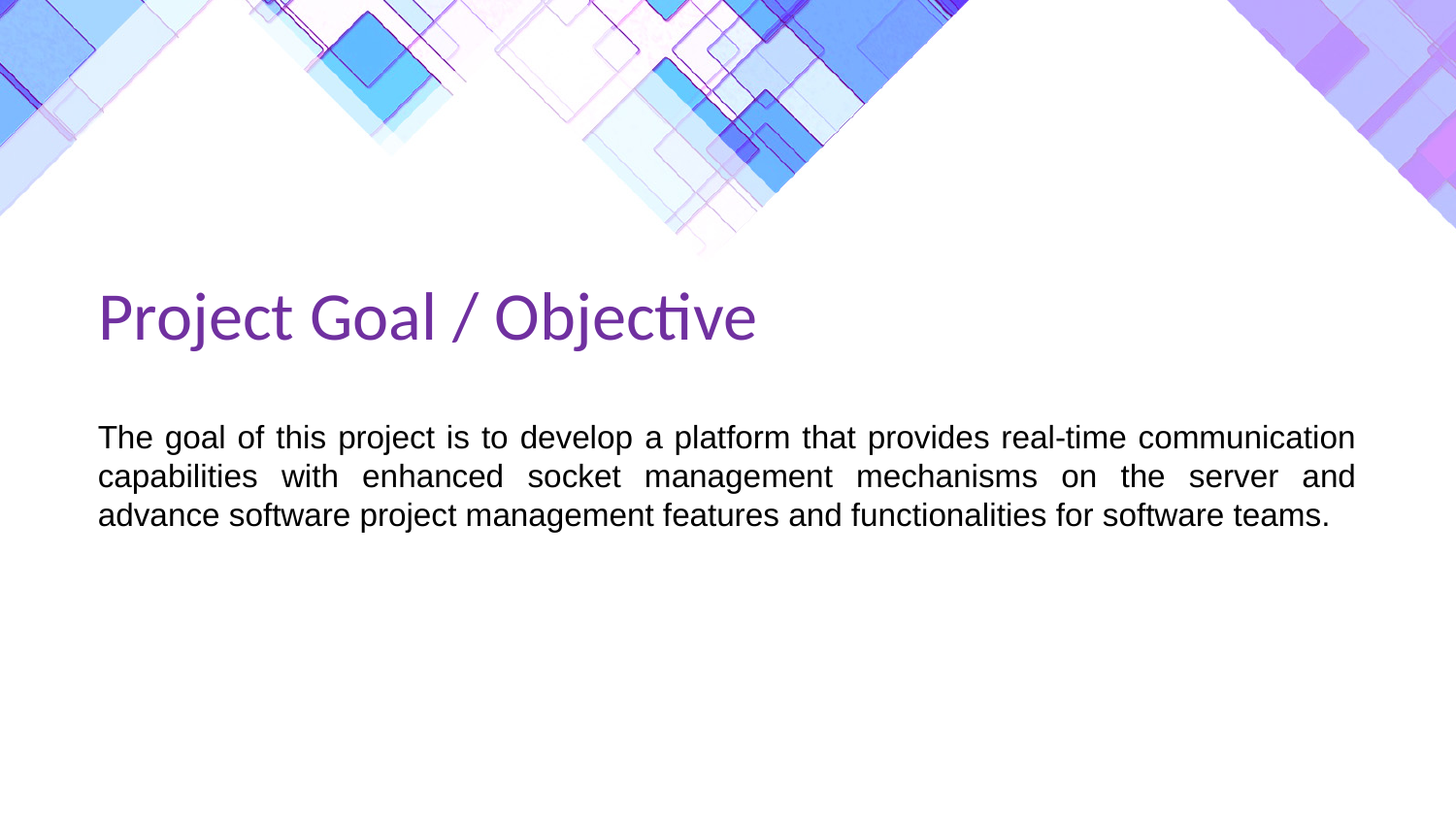

# Project Goal / Objective
The goal of this project is to develop a platform that provides real-time communication capabilities with enhanced socket management mechanisms on the server and advance software project management features and functionalities for software teams.